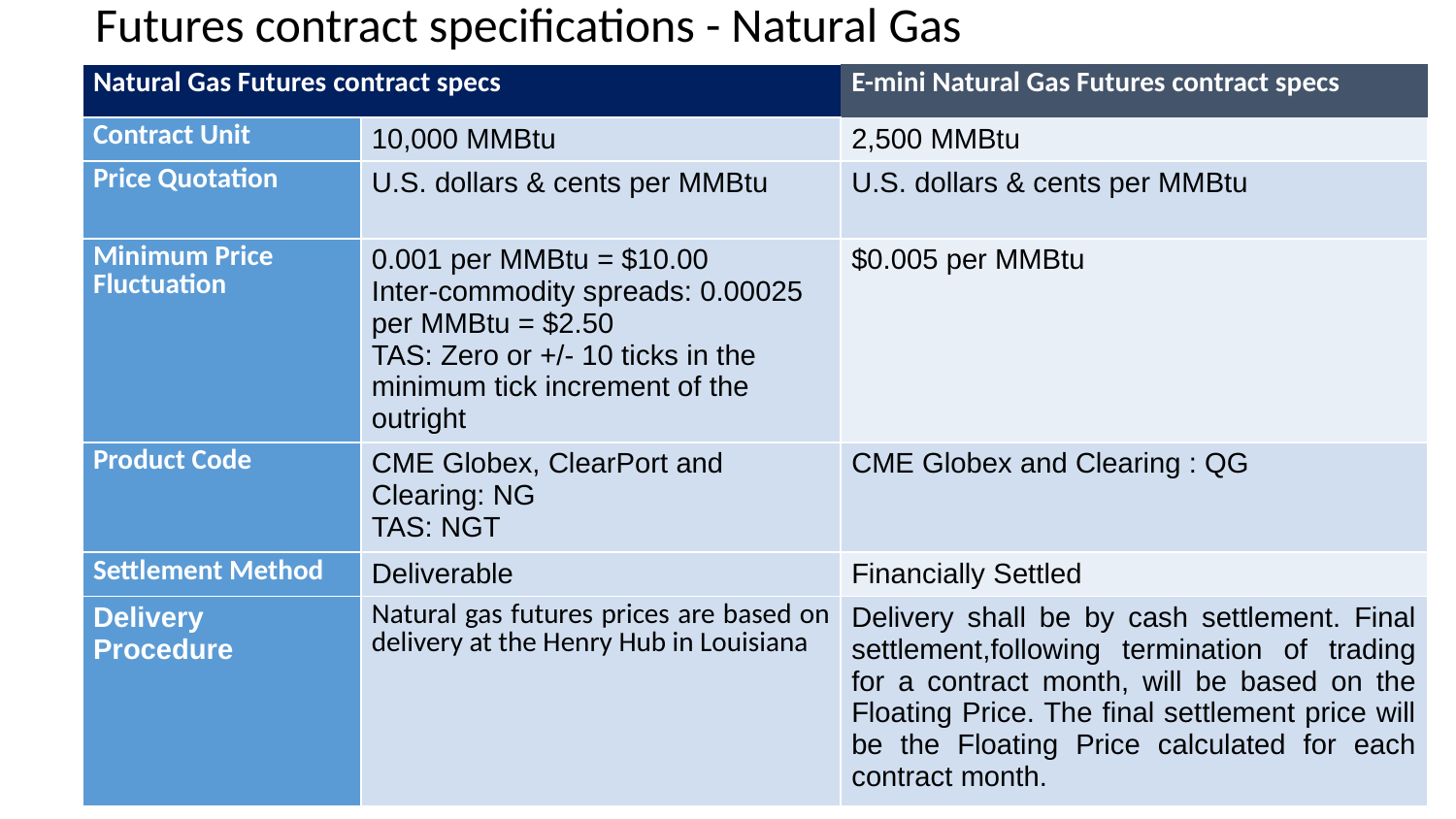

# Futures contract specifications - Natural Gas
| Natural Gas Futures contract specs |  | E-mini Natural Gas Futures contract specs |
| --- | --- | --- |
| Contract Unit | 10,000 MMBtu | 2,500 MMBtu |
| Price Quotation | U.S. dollars & cents per MMBtu | U.S. dollars & cents per MMBtu |
| Minimum Price Fluctuation | 0.001 per MMBtu = $10.00 Inter-commodity spreads: 0.00025 per MMBtu = $2.50 TAS: Zero or +/- 10 ticks in the minimum tick increment of the outright | $0.005 per MMBtu |
| Product Code | CME Globex, ClearPort and Clearing: NG TAS: NGT | CME Globex and Clearing : QG |
| Settlement Method | Deliverable | Financially Settled |
| Delivery Procedure | Natural gas futures prices are based on delivery at the Henry Hub in Louisiana | Delivery shall be by cash settlement. Final settlement,following termination of trading for a contract month, will be based on the Floating Price. The final settlement price will be the Floating Price calculated for each contract month. |